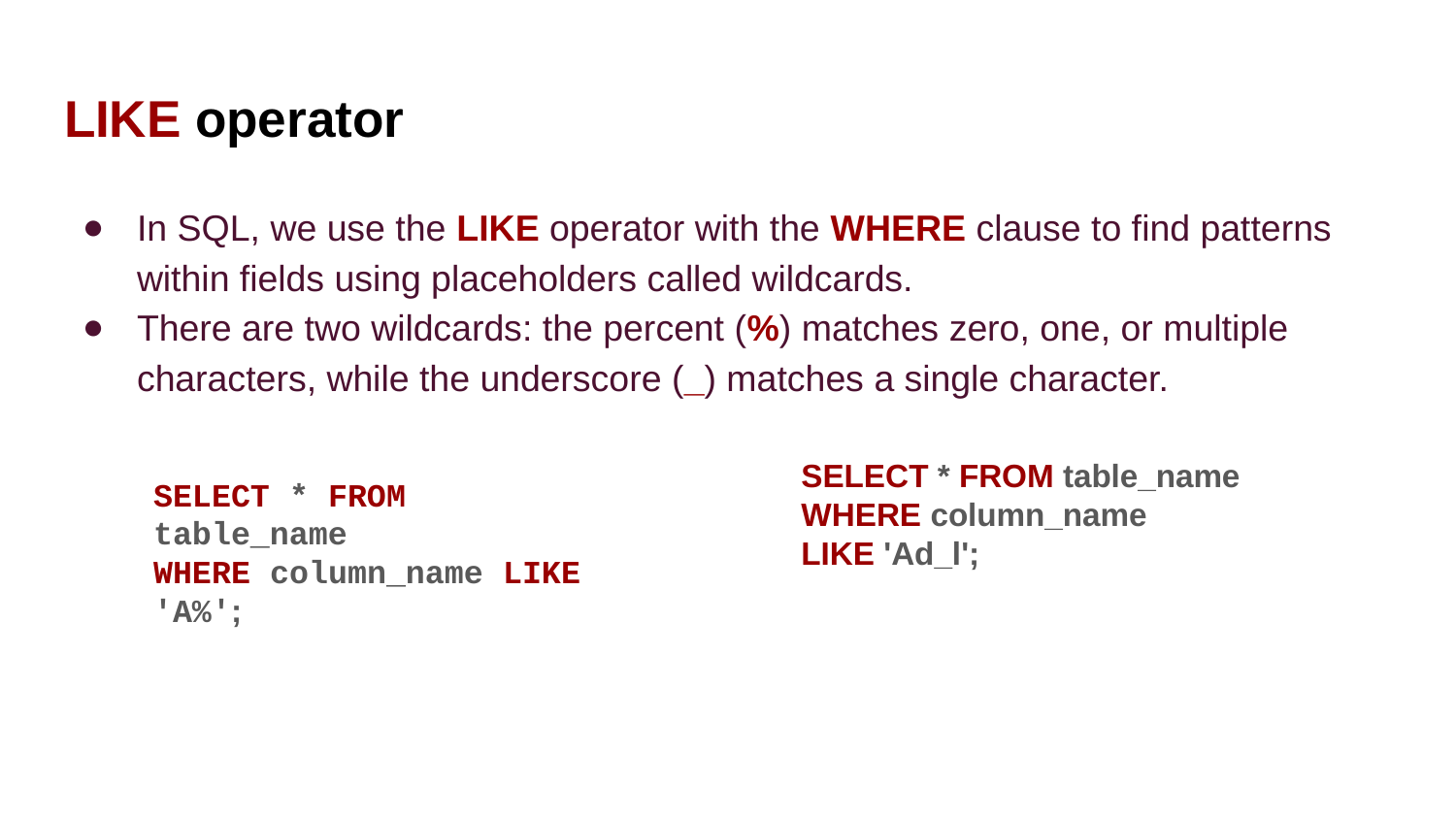

# LIKE operator

In SQL, we use the LIKE operator with the WHERE clause to find patterns within fields using placeholders called wildcards.
There are two wildcards: the percent (%) matches zero, one, or multiple characters, while the underscore (_) matches a single character.

SELECT * FROM table_name
WHERE column_name LIKE 'A%';

SELECT * FROM table_name
WHERE column_name
LIKE 'Ad_l';